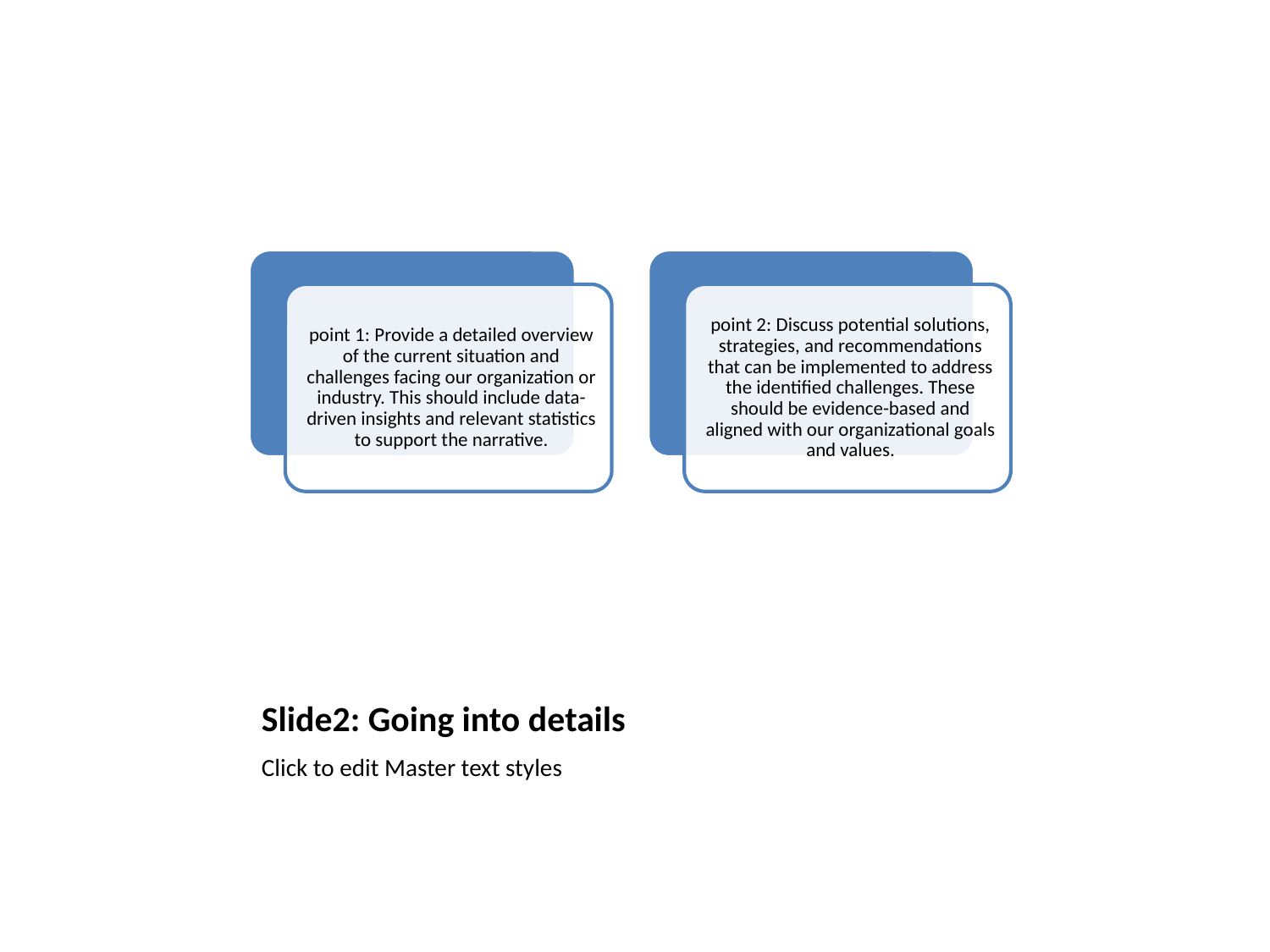

point 1: Provide a detailed overview of the current situation and challenges facing our organization or industry. This should include data-driven insights and relevant statistics to support the narrative.
point 2: Discuss potential solutions, strategies, and recommendations that can be implemented to address the identified challenges. These should be evidence-based and aligned with our organizational goals and values.
# Slide2: Going into details
Click to edit Master text styles